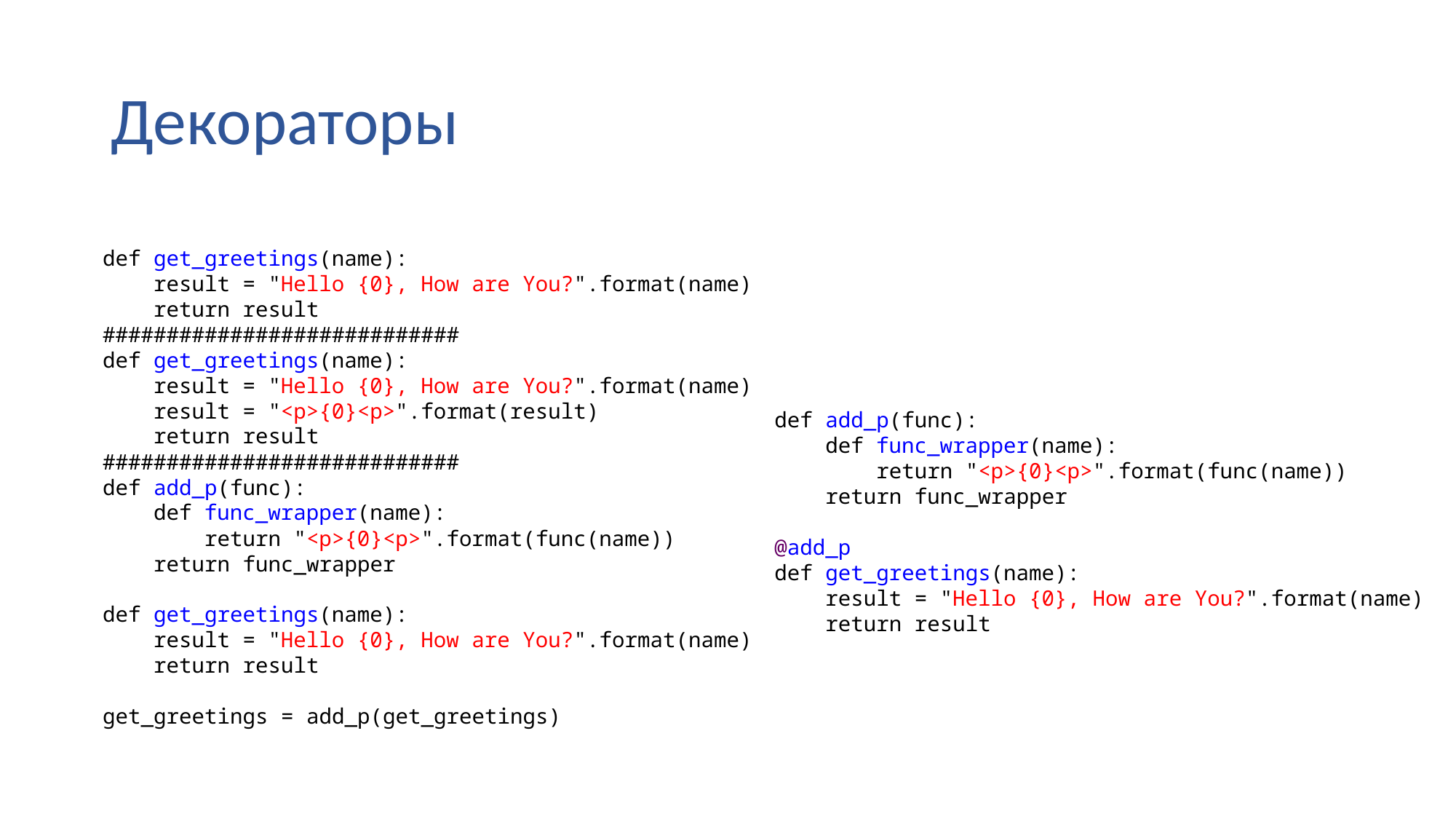

# Декораторы
def get_greetings(name):
    result = "Hello {0}, How are You?".format(name)
    return result
############################
def get_greetings(name):
    result = "Hello {0}, How are You?".format(name)
    result = "<p>{0}<p>".format(result)
    return result
############################
def add_p(func):
    def func_wrapper(name):
        return "<p>{0}<p>".format(func(name))
    return func_wrapper

def get_greetings(name):
    result = "Hello {0}, How are You?".format(name)
    return result

get_greetings = add_p(get_greetings)
def add_p(func):
    def func_wrapper(name):
        return "<p>{0}<p>".format(func(name))
    return func_wrapper

@add_p
def get_greetings(name):
    result = "Hello {0}, How are You?".format(name)
    return result